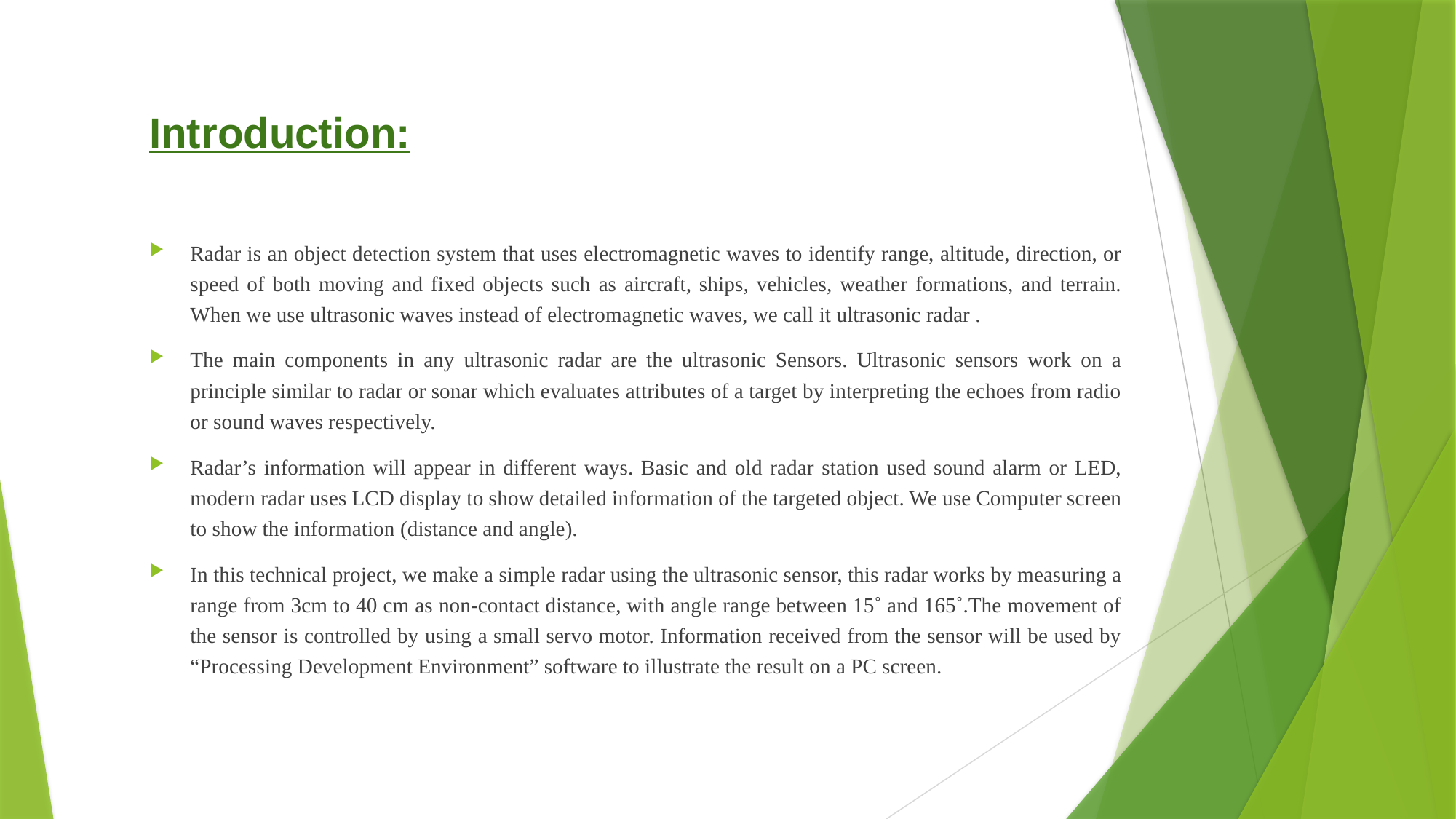

Introduction:
Radar is an object detection system that uses electromagnetic waves to identify range, altitude, direction, or speed of both moving and fixed objects such as aircraft, ships, vehicles, weather formations, and terrain. When we use ultrasonic waves instead of electromagnetic waves, we call it ultrasonic radar .
The main components in any ultrasonic radar are the ultrasonic Sensors. Ultrasonic sensors work on a principle similar to radar or sonar which evaluates attributes of a target by interpreting the echoes from radio or sound waves respectively.
Radar’s information will appear in different ways. Basic and old radar station used sound alarm or LED, modern radar uses LCD display to show detailed information of the targeted object. We use Computer screen to show the information (distance and angle).
In this technical project, we make a simple radar using the ultrasonic sensor, this radar works by measuring a range from 3cm to 40 cm as non-contact distance, with angle range between 15˚ and 165˚.The movement of the sensor is controlled by using a small servo motor. Information received from the sensor will be used by “Processing Development Environment” software to illustrate the result on a PC screen.